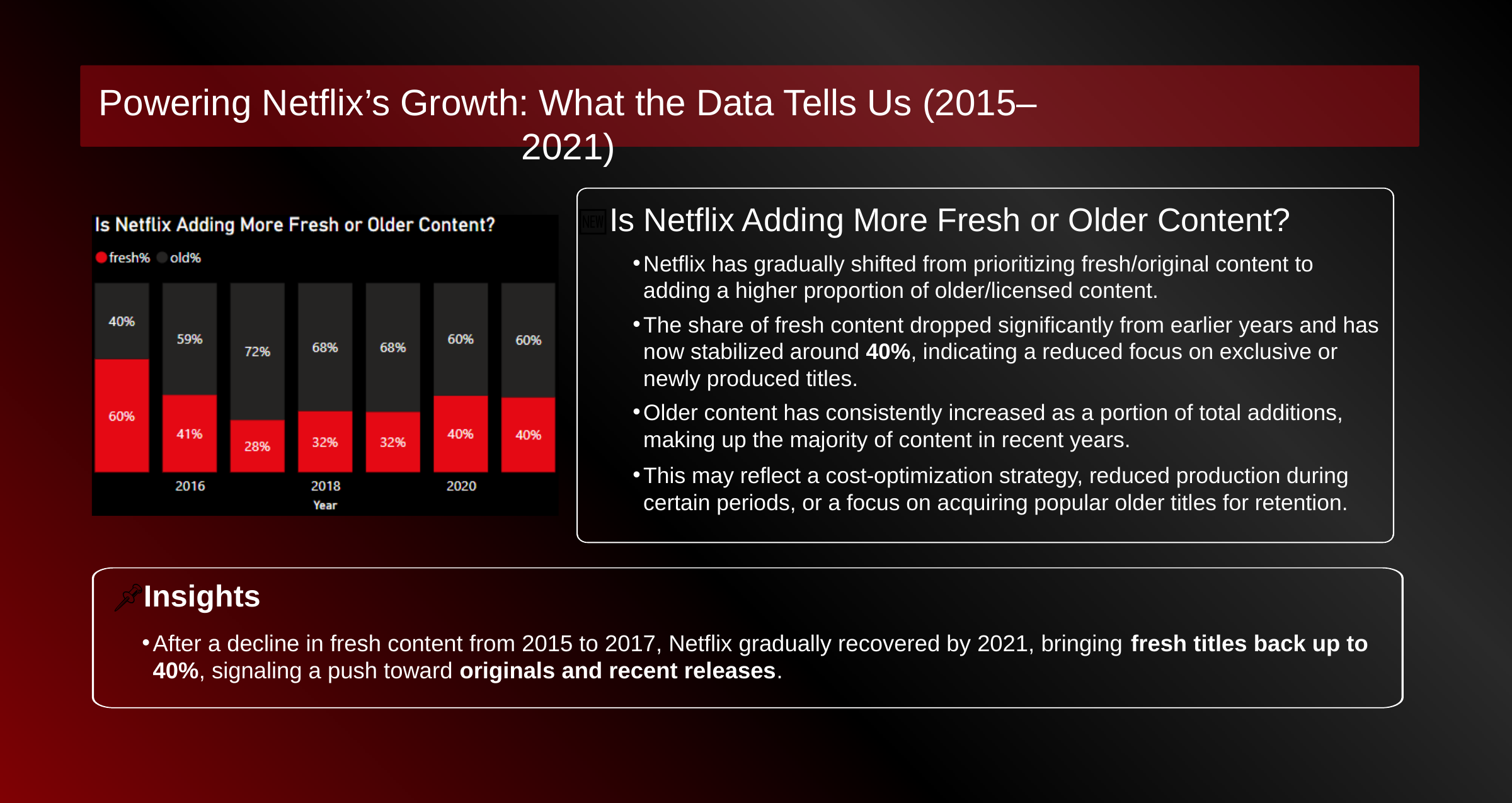

Powering Netflix’s Growth: What the Data Tells Us (2015–2021)

🆕Is Netflix Adding More Fresh or Older Content?
Netflix has gradually shifted from prioritizing fresh/original content to adding a higher proportion of older/licensed content.
The share of fresh content dropped significantly from earlier years and has now stabilized around 40%, indicating a reduced focus on exclusive or newly produced titles.
Older content has consistently increased as a portion of total additions, making up the majority of content in recent years.
This may reflect a cost-optimization strategy, reduced production during certain periods, or a focus on acquiring popular older titles for retention.

📌Insights
After a decline in fresh content from 2015 to 2017, Netflix gradually recovered by 2021, bringing fresh titles back up to 40%, signaling a push toward originals and recent releases.